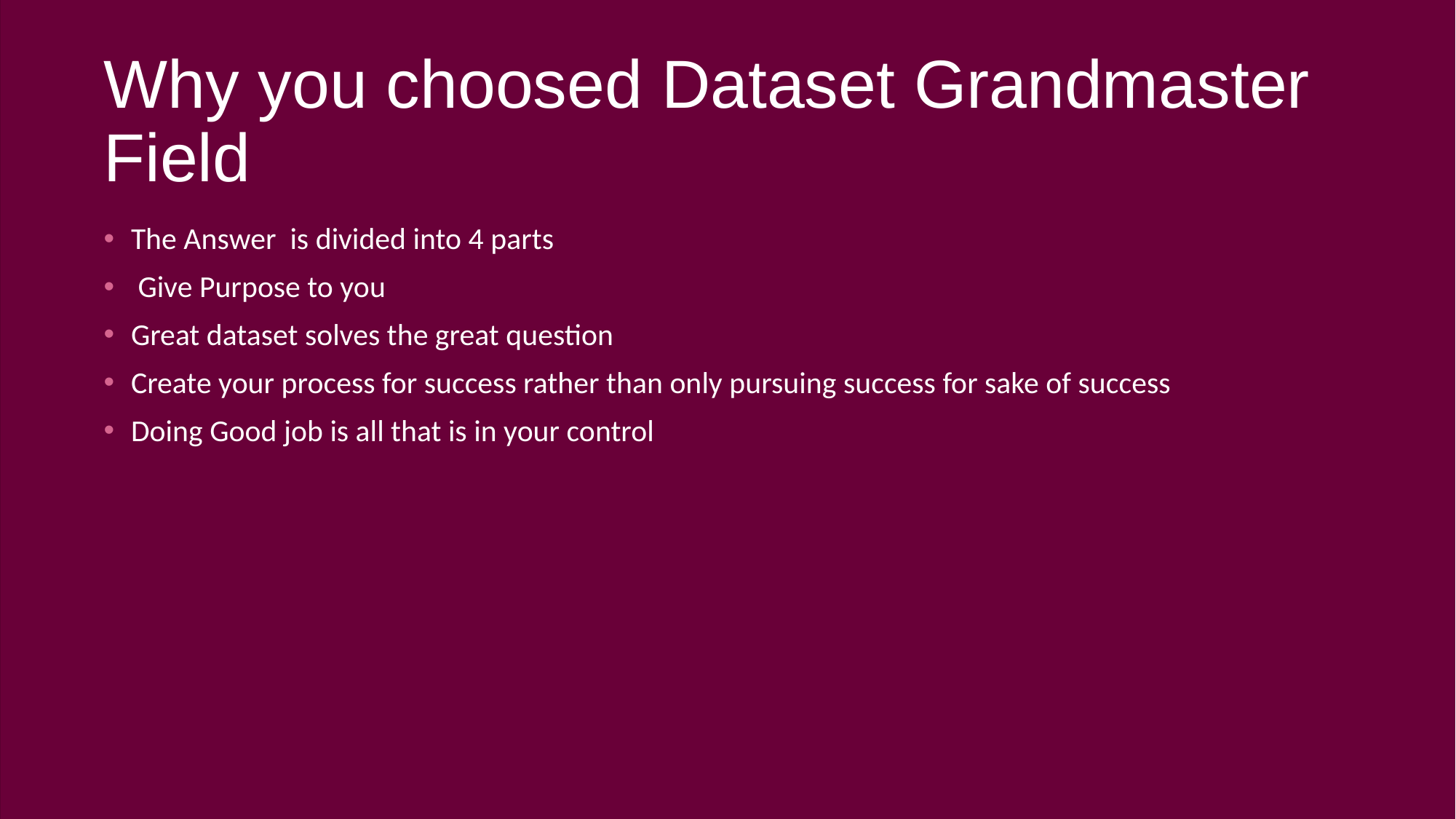

# Why you choosed Dataset Grandmaster Field
The Answer  is divided into 4 parts
 Give Purpose to you
Great dataset solves the great question
Create your process for success rather than only pursuing success for sake of success
Doing Good job is all that is in your control